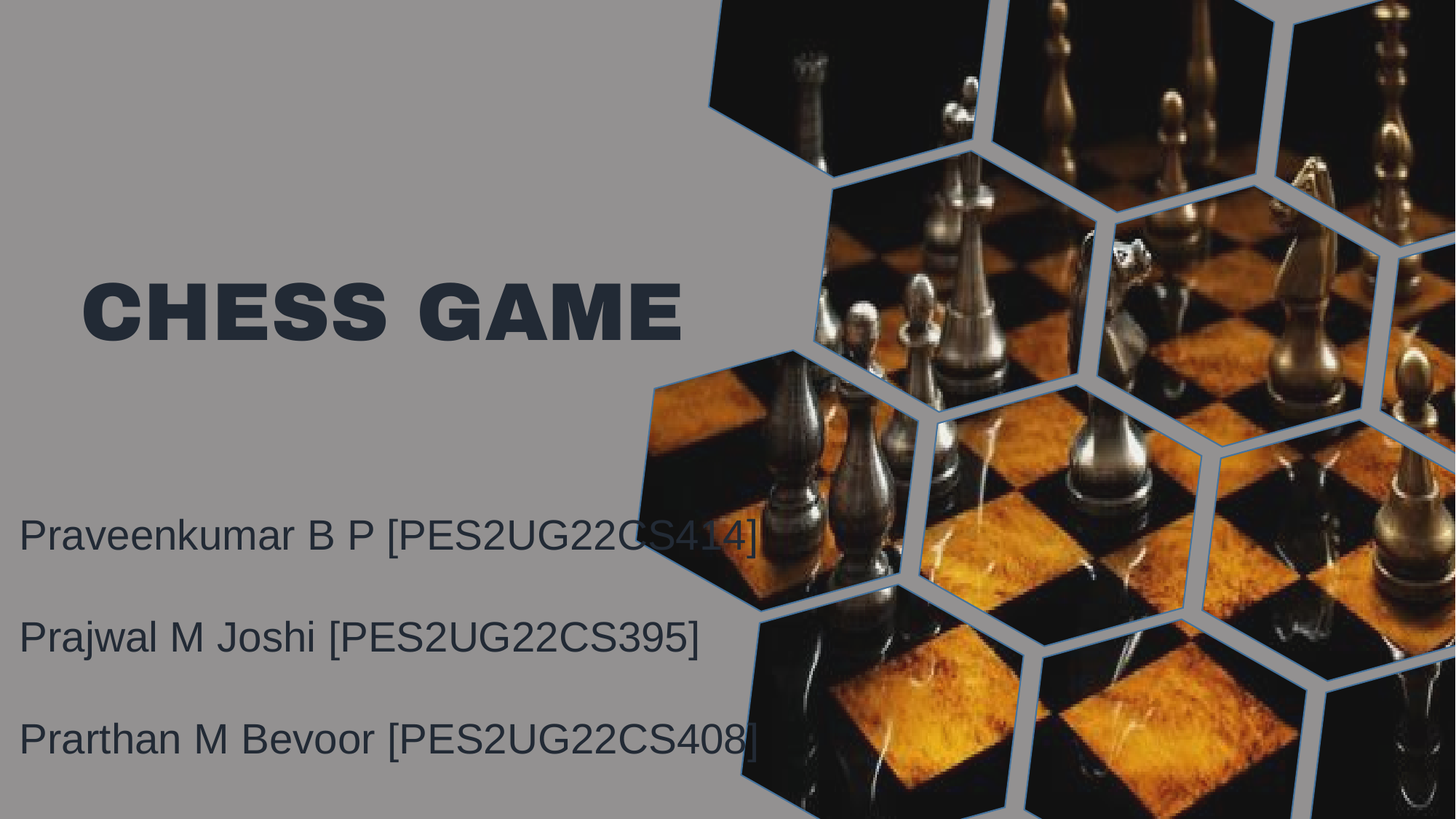

CHESS GAME
Praveenkumar B P [PES2UG22CS414]
Prajwal M Joshi [PES2UG22CS395]

Prarthan M Bevoor [PES2UG22CS408]